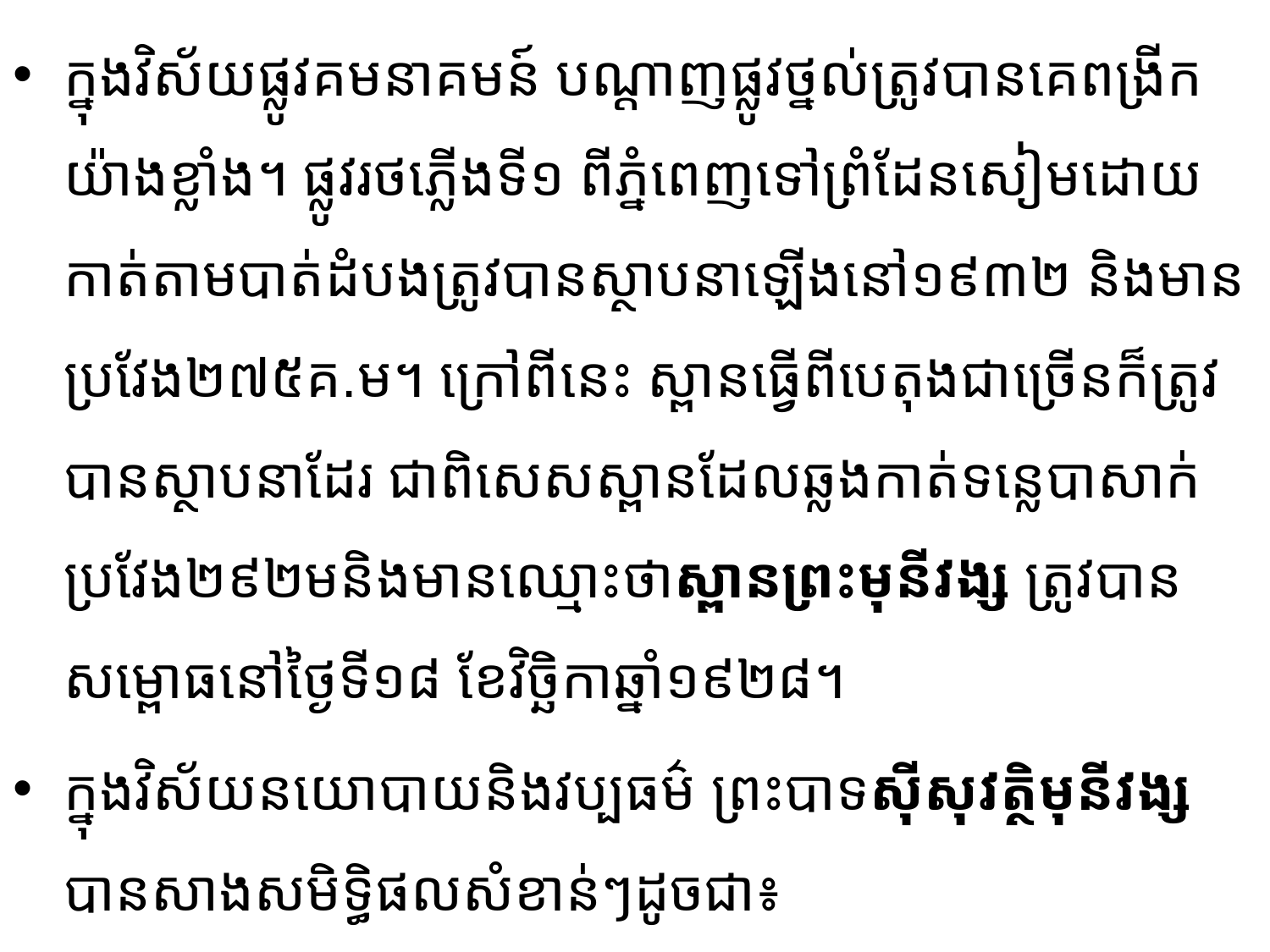

ក្នុងវិស័យផ្លូវគមនាគមន៍ បណ្តាញផ្លូវថ្នល់ត្រូវបានគេពង្រីកយ៉ាងខ្លាំង។ ផ្លូវរថភ្លើងទី១ ពី​ភ្នំពេញទៅ​ព្រំដែន​សៀម​ដោយកាត់តាមបាត់ដំបងត្រូវបានស្ថាបនាឡើងនៅ១៩៣២ និងមានប្រវែង២៧៥គ.ម។ ក្រៅពីនេះ ស្ពានធ្វើពីបេតុងជាច្រើនក៏ត្រូវបានស្ថាបនាដែរ ជាពិសេសស្ពានដែលឆ្លងកាត់ទន្លេបាសាក់ប្រវែង២៩២មនិង​មាន​ឈ្មោះថាស្ពានព្រះមុនីវង្ស ត្រូវបានសម្ពោធនៅថ្ងៃទី១៨ ខែវិច្ឆិកាឆ្នាំ១៩២៨។
ក្នុងវិស័យនយោបាយនិងវប្បធម៌ ព្រះបាទស៊ីសុវត្ថិមុនីវង្ស បានសាងសមិទ្ធិផលសំខាន់ៗដូចជា៖